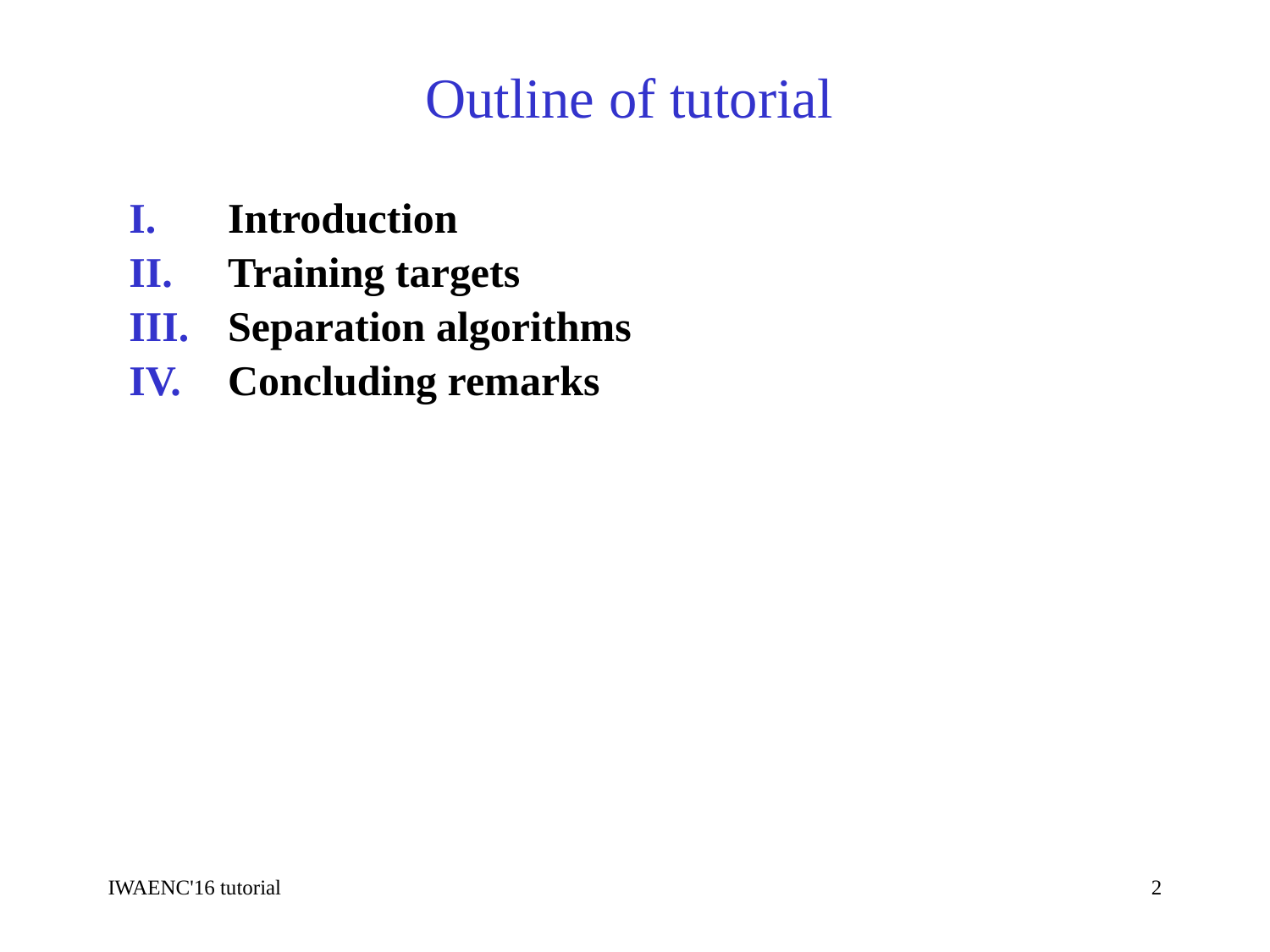

# Outline of tutorial
Introduction
Training targets
Separation algorithms
Concluding remarks
IWAENC'16 tutorial
2